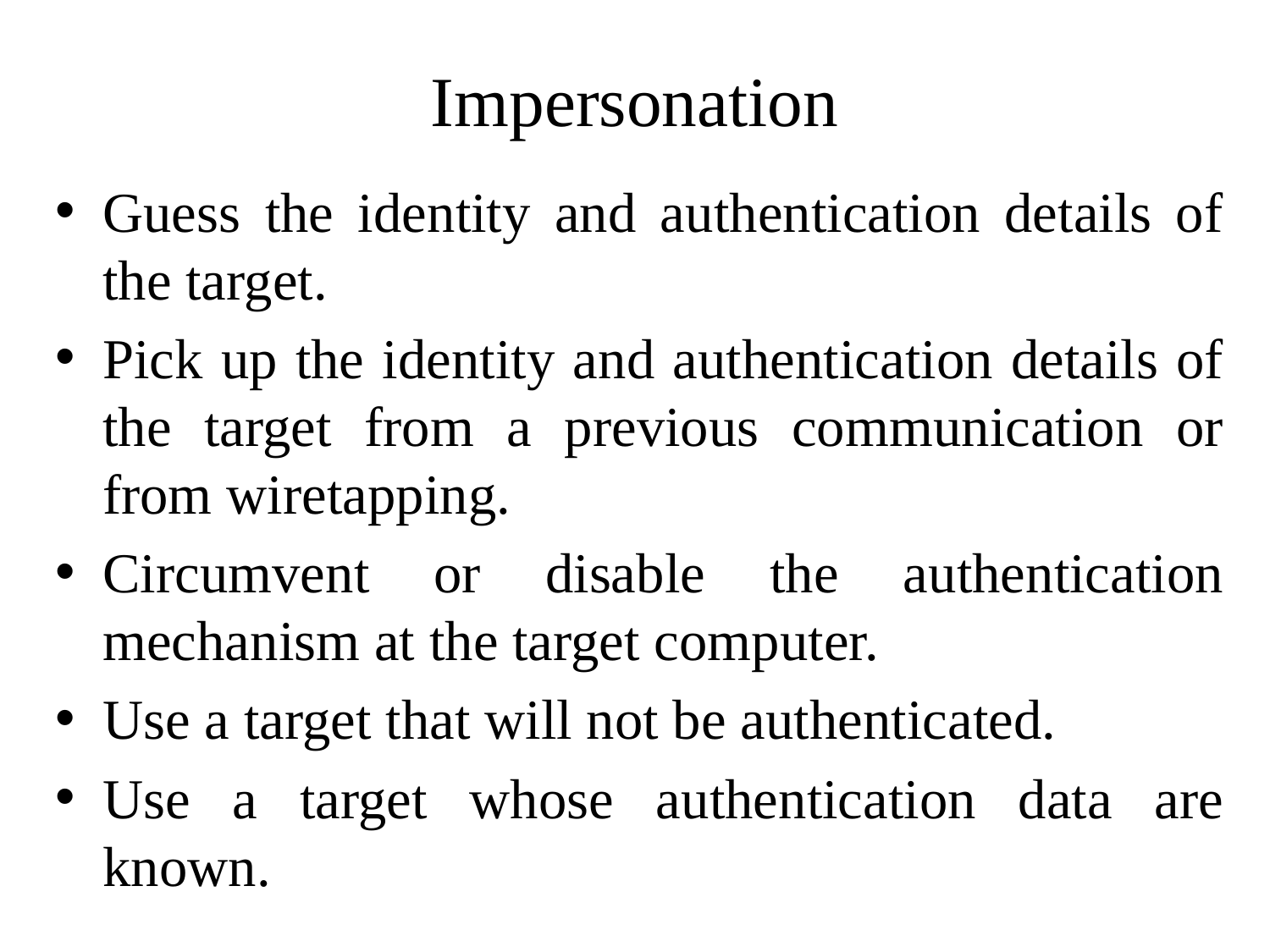

# Impersonation
Guess the identity and authentication details of the target.
Pick up the identity and authentication details of the target from a previous communication or from wiretapping.
Circumvent or disable the authentication mechanism at the target computer.
Use a target that will not be authenticated.
Use a target whose authentication data are known.